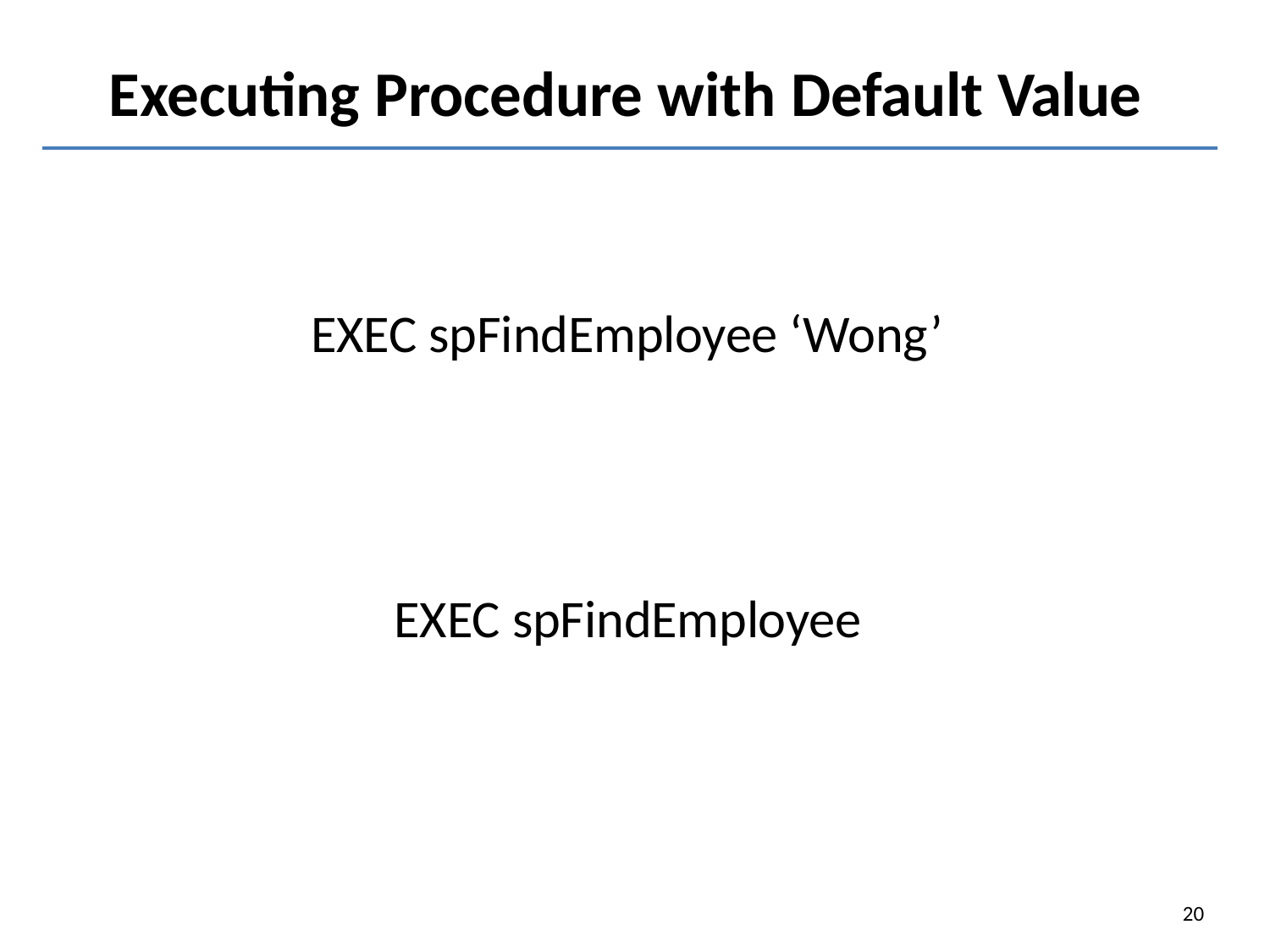

# Executing Procedure with Default Value
EXEC spFindEmployee ‘Wong’
EXEC spFindEmployee
20